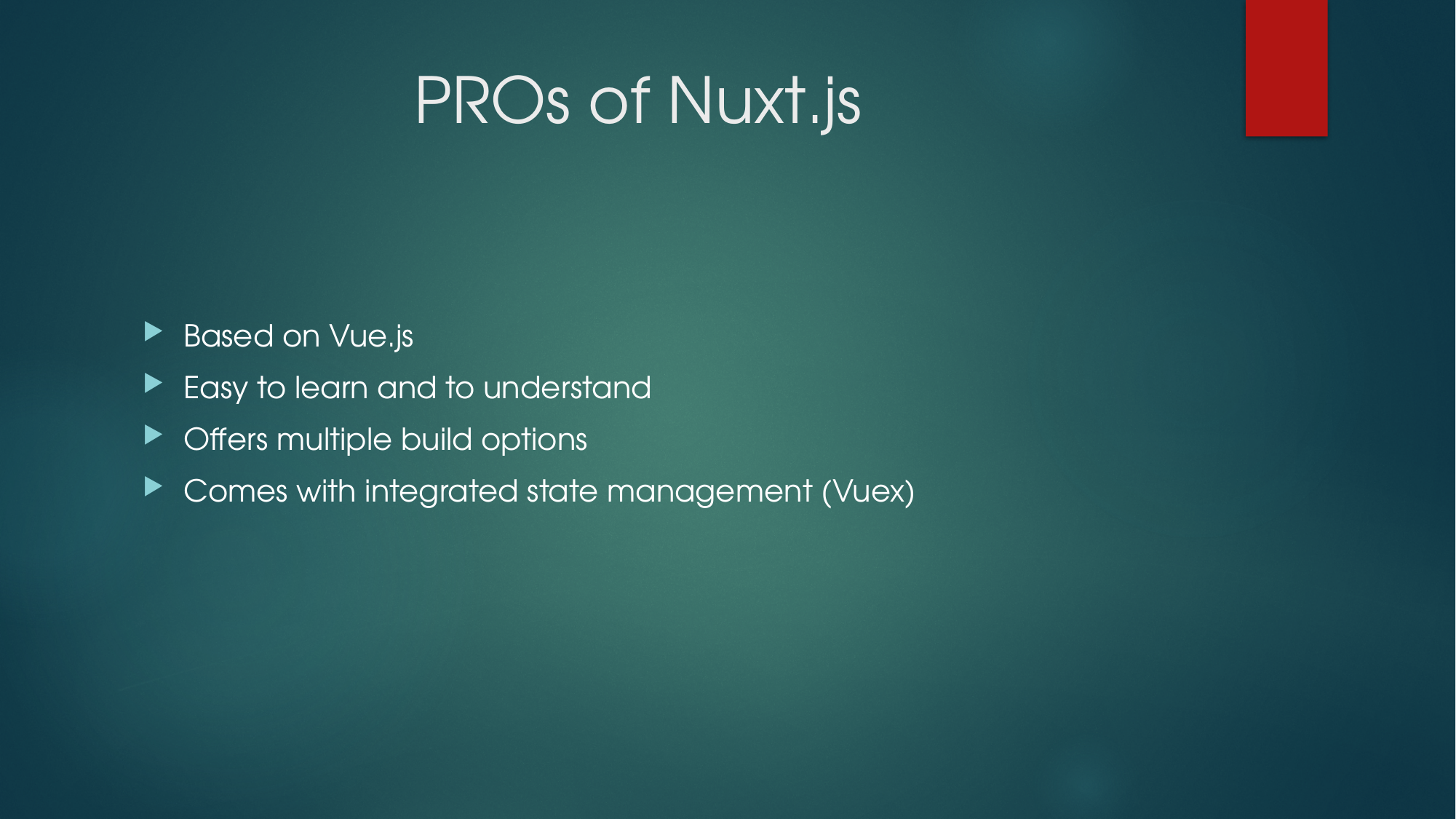

# PROs of Nuxt.js

Based on Vue.js
Easy to learn and to understand
Offers multiple build options
Comes with integrated state management (Vuex)